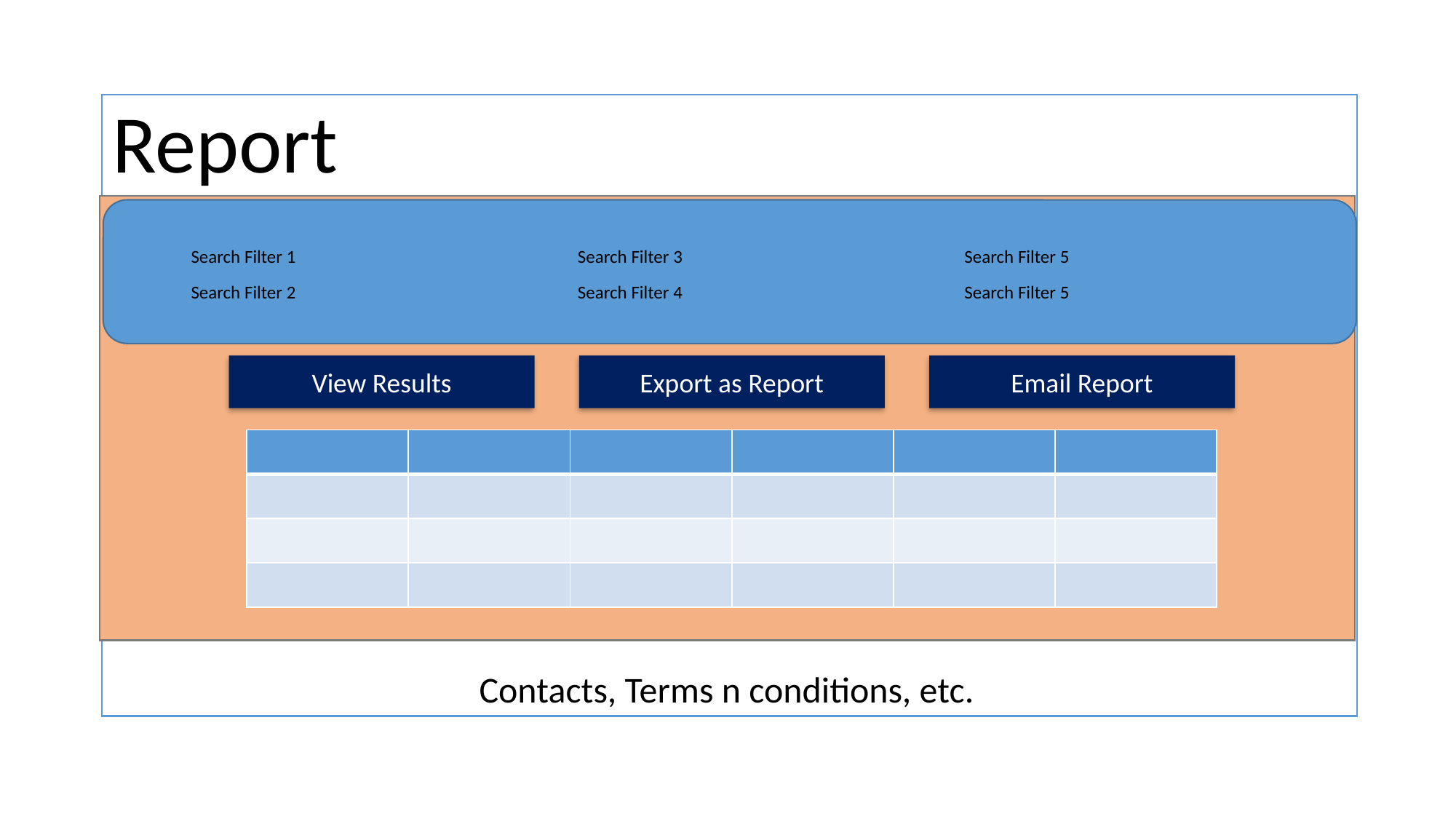

Report

Contacts, Terms n conditions, etc.

Search Filter 1
Search Filter 3
Search Filter 5
Search Filter 2
Search Filter 4
Search Filter 5
View Results
Export as Report
Email Report
|  |  |  |  |  |  |
| --- | --- | --- | --- | --- | --- |
|  |  |  |  |  |  |
|  |  |  |  |  |  |
|  |  |  |  |  |  |